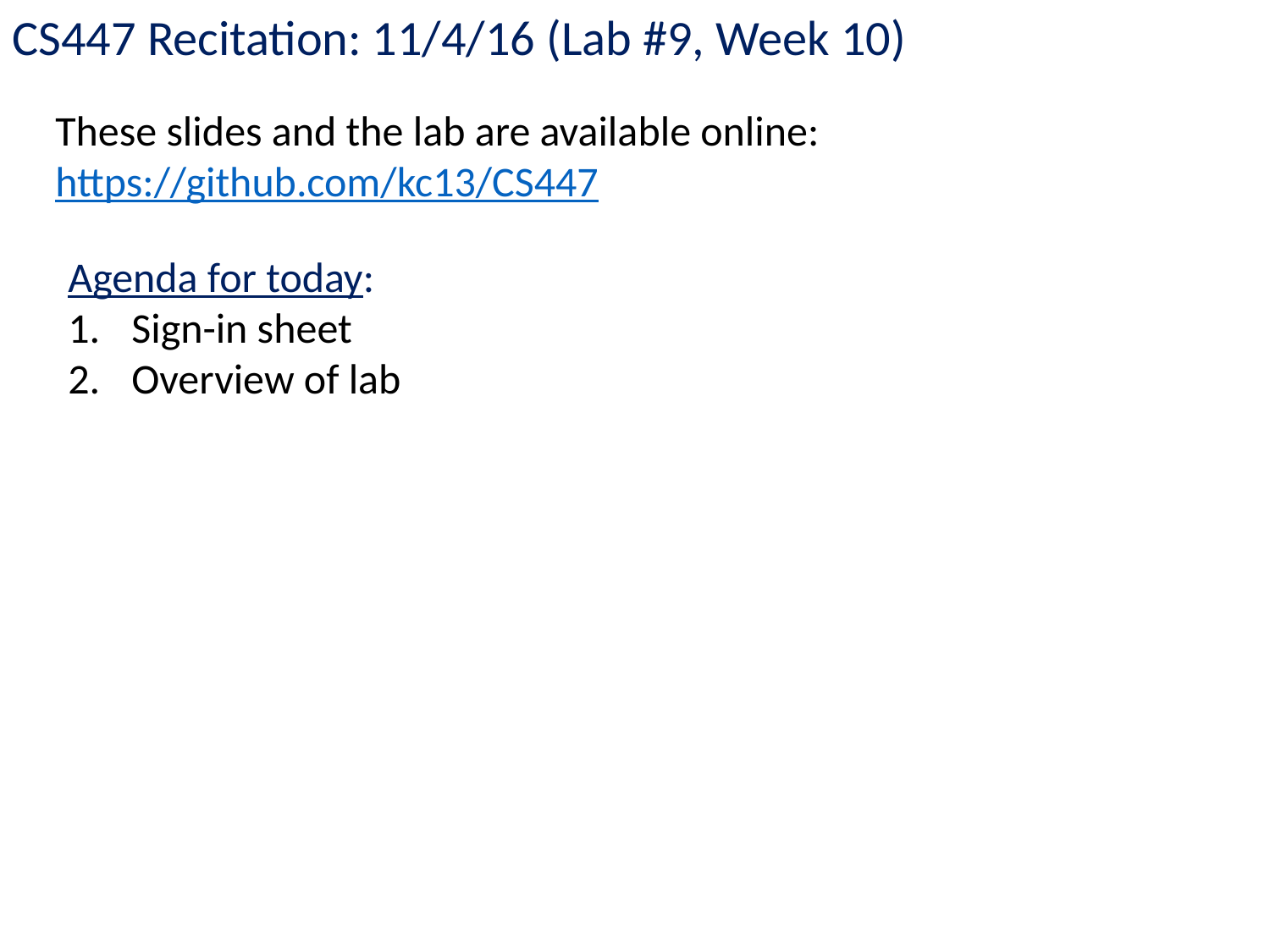

CS447 Recitation: 11/4/16 (Lab #9, Week 10)
These slides and the lab are available online:
https://github.com/kc13/CS447
Agenda for today:
Sign-in sheet
Overview of lab